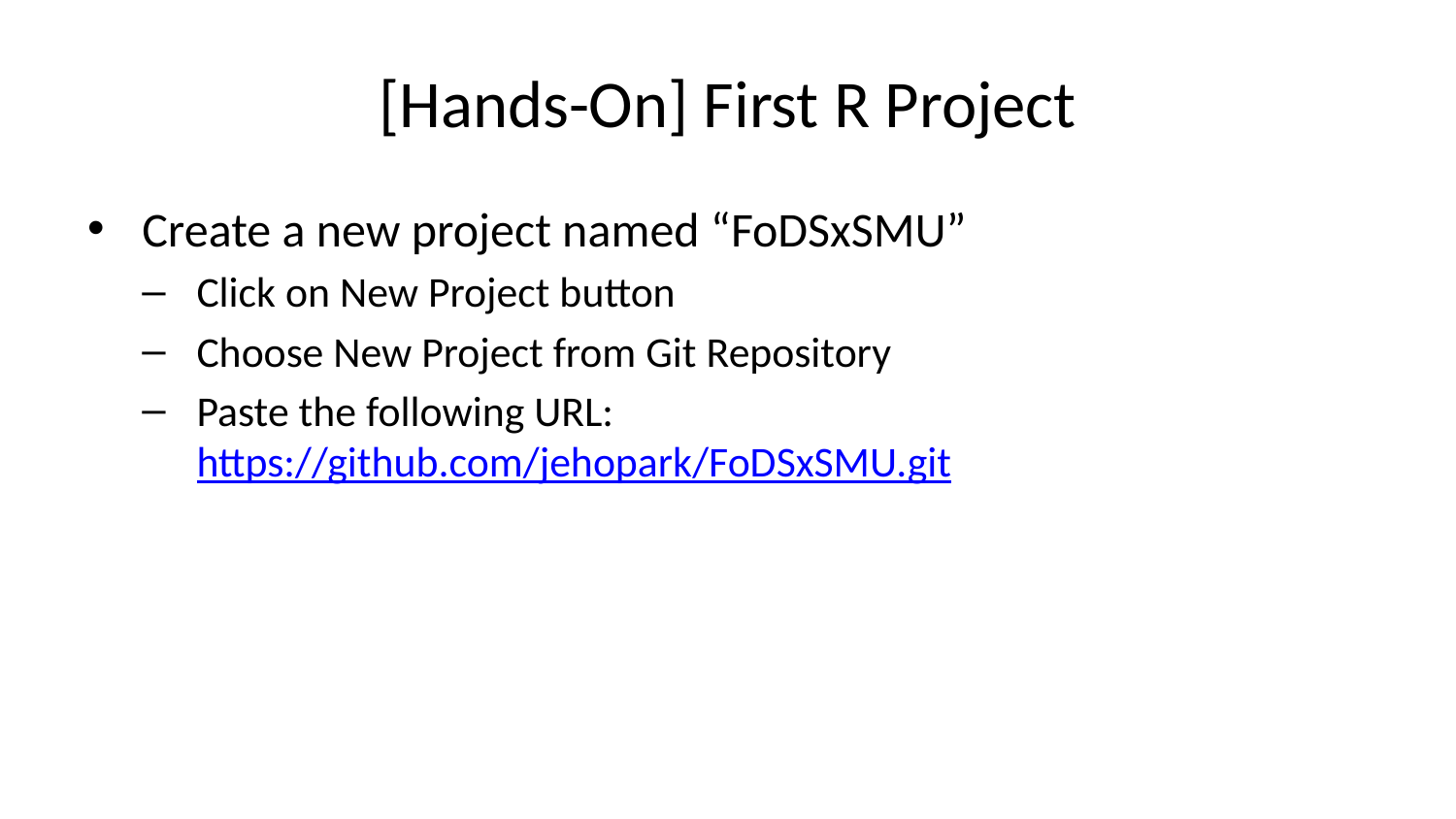

# [Hands-On] First R Project
Create a new project named “FoDSxSMU”
Click on New Project button
Choose New Project from Git Repository
Paste the following URL: https://github.com/jehopark/FoDSxSMU.git